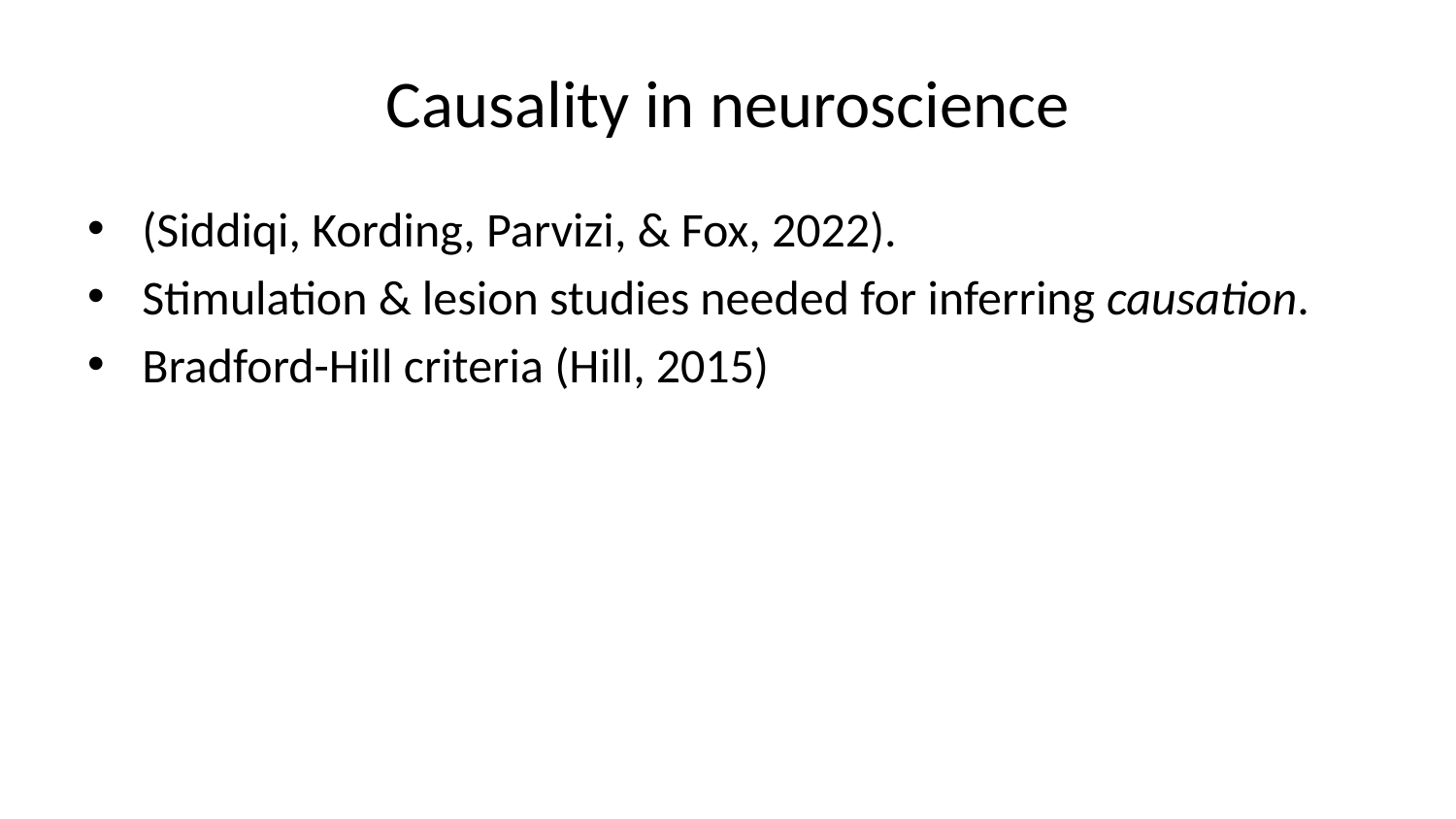

# Causality in neuroscience
(Siddiqi, Kording, Parvizi, & Fox, 2022).
Stimulation & lesion studies needed for inferring causation.
Bradford-Hill criteria (Hill, 2015)